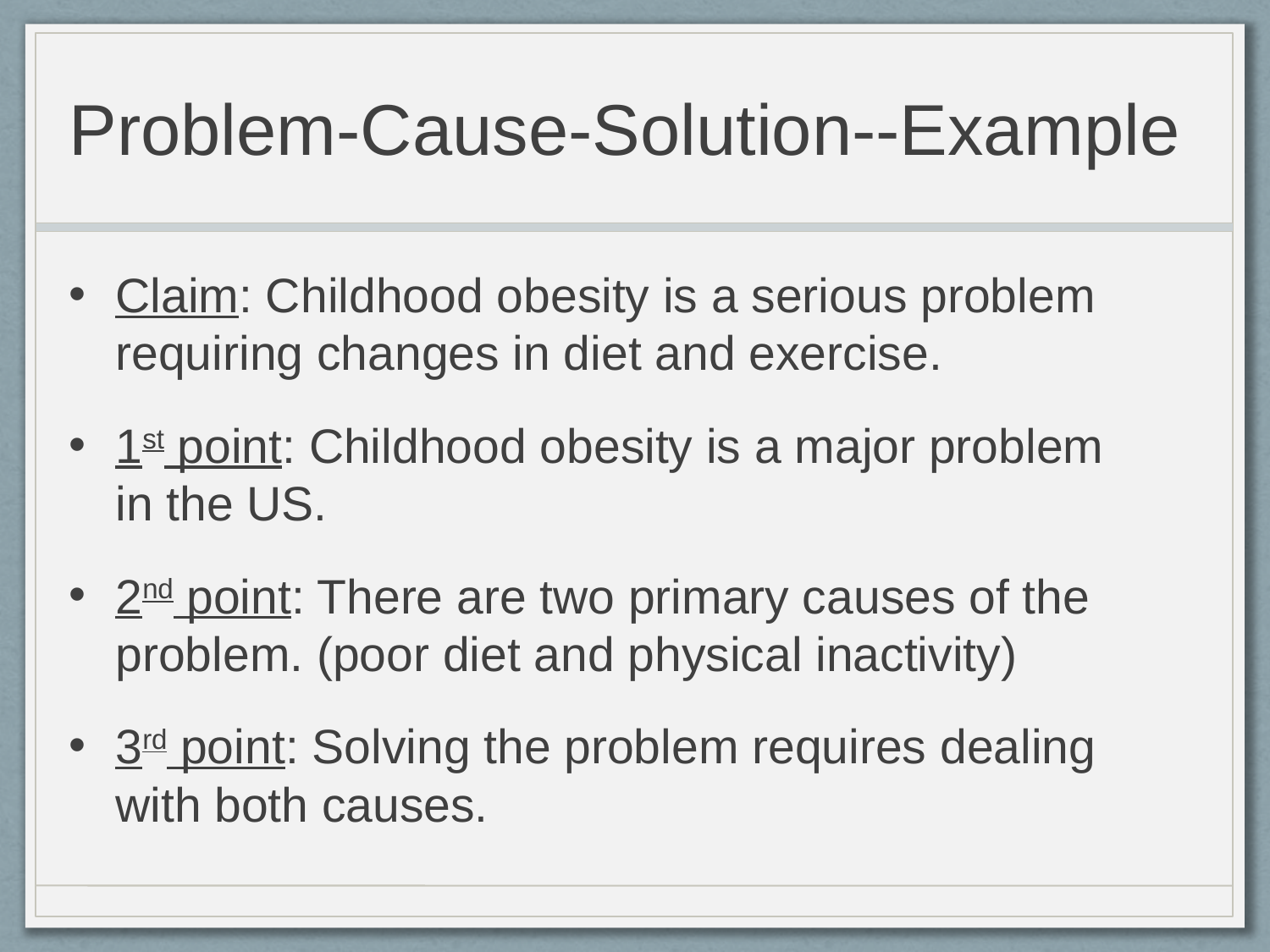

# Problem-Cause-Solution--Example
Claim: Childhood obesity is a serious problem requiring changes in diet and exercise.
1st point: Childhood obesity is a major problem in the US.
2nd point: There are two primary causes of the problem. (poor diet and physical inactivity)
3rd point: Solving the problem requires dealing with both causes.